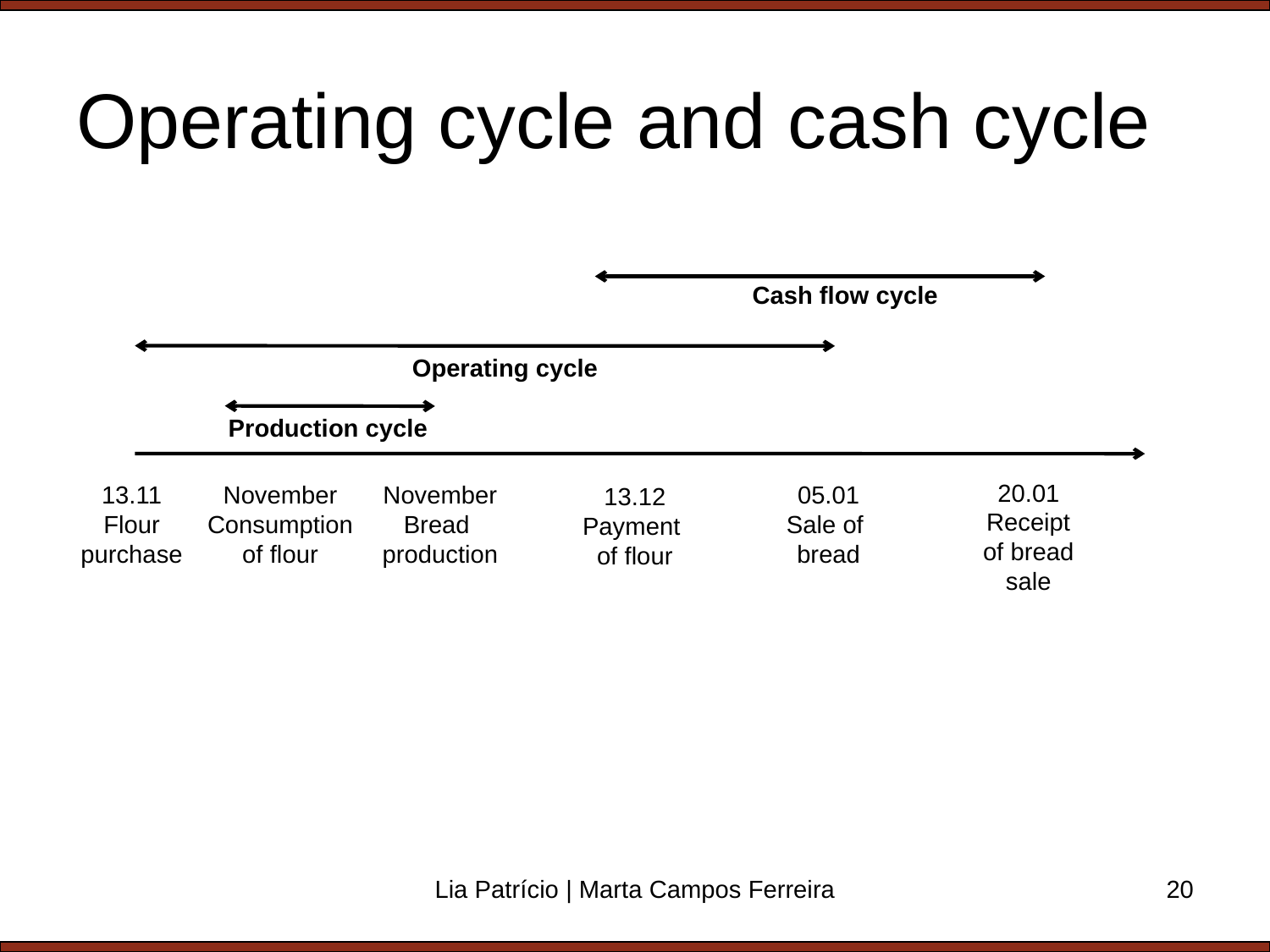

# Operating cycle and cash cycle
Cash flow cycle
Operating cycle
Production cycle
20.01
Receipt
of bread
sale
13.11
Flour
purchase
November
Consumption
of flour
November
Bread
production
05.01
Sale of
bread
13.12
Payment
of flour
Lia Patrício | Marta Campos Ferreira
20